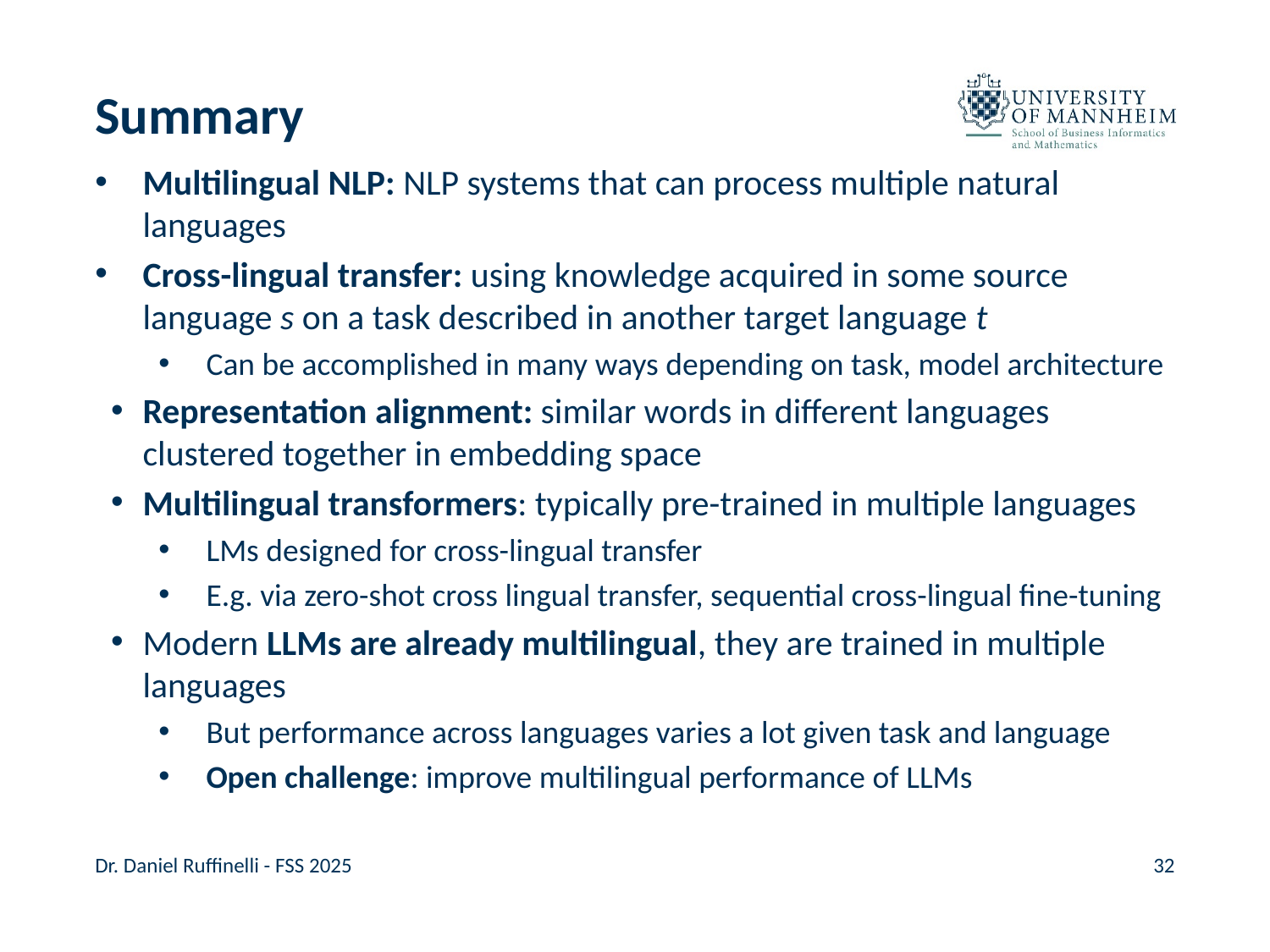

# Summary
Multilingual NLP: NLP systems that can process multiple natural languages
Cross-lingual transfer: using knowledge acquired in some source language s on a task described in another target language t
Can be accomplished in many ways depending on task, model architecture
Representation alignment: similar words in different languages clustered together in embedding space
Multilingual transformers: typically pre-trained in multiple languages
LMs designed for cross-lingual transfer
E.g. via zero-shot cross lingual transfer, sequential cross-lingual fine-tuning
Modern LLMs are already multilingual, they are trained in multiple languages
But performance across languages varies a lot given task and language
Open challenge: improve multilingual performance of LLMs
Dr. Daniel Ruffinelli - FSS 2025
32